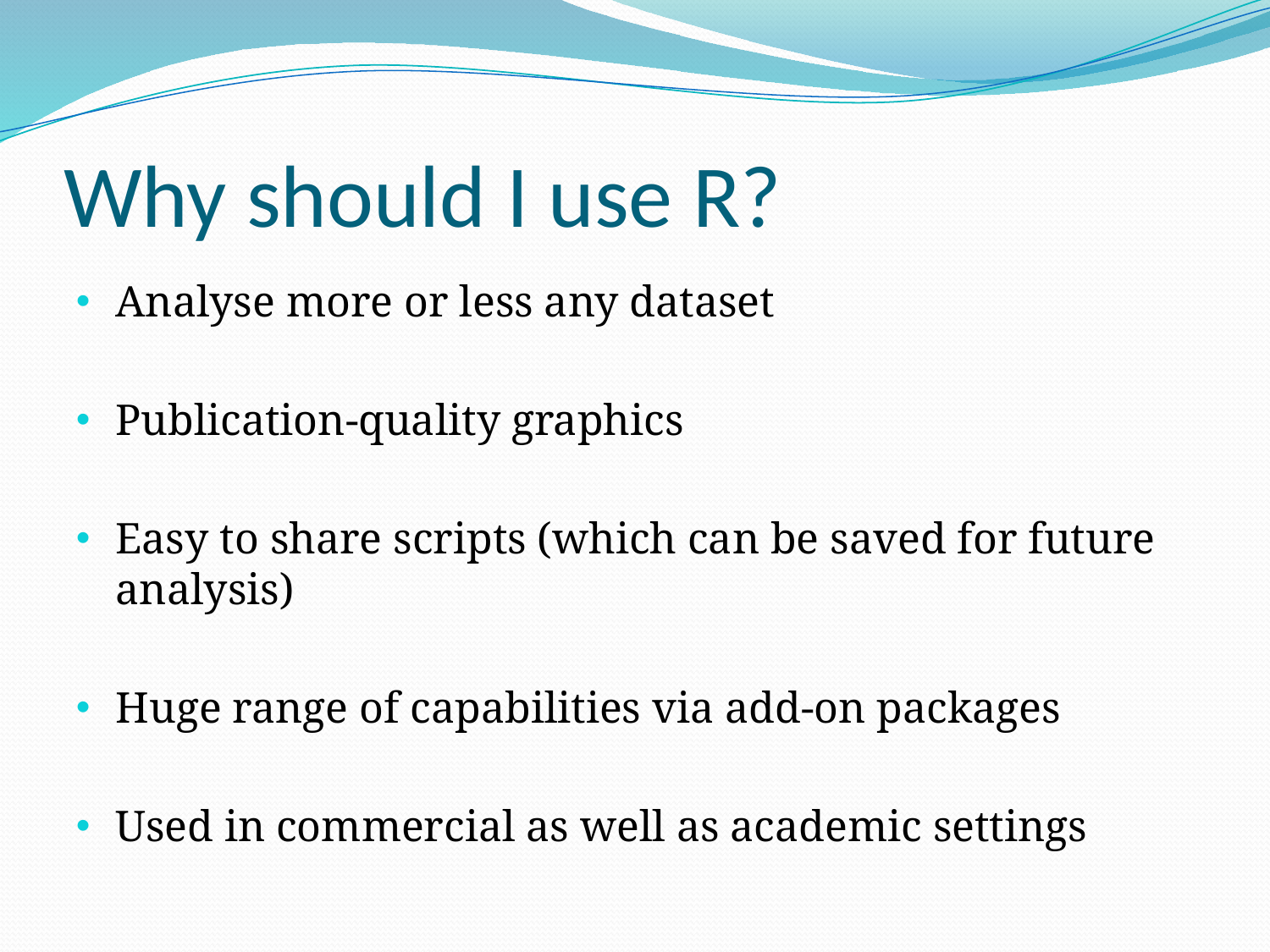

# Why should I use R?
Analyse more or less any dataset

Publication-quality graphics

Easy to share scripts (which can be saved for future analysis)

Huge range of capabilities via add-on packages

Used in commercial as well as academic settings